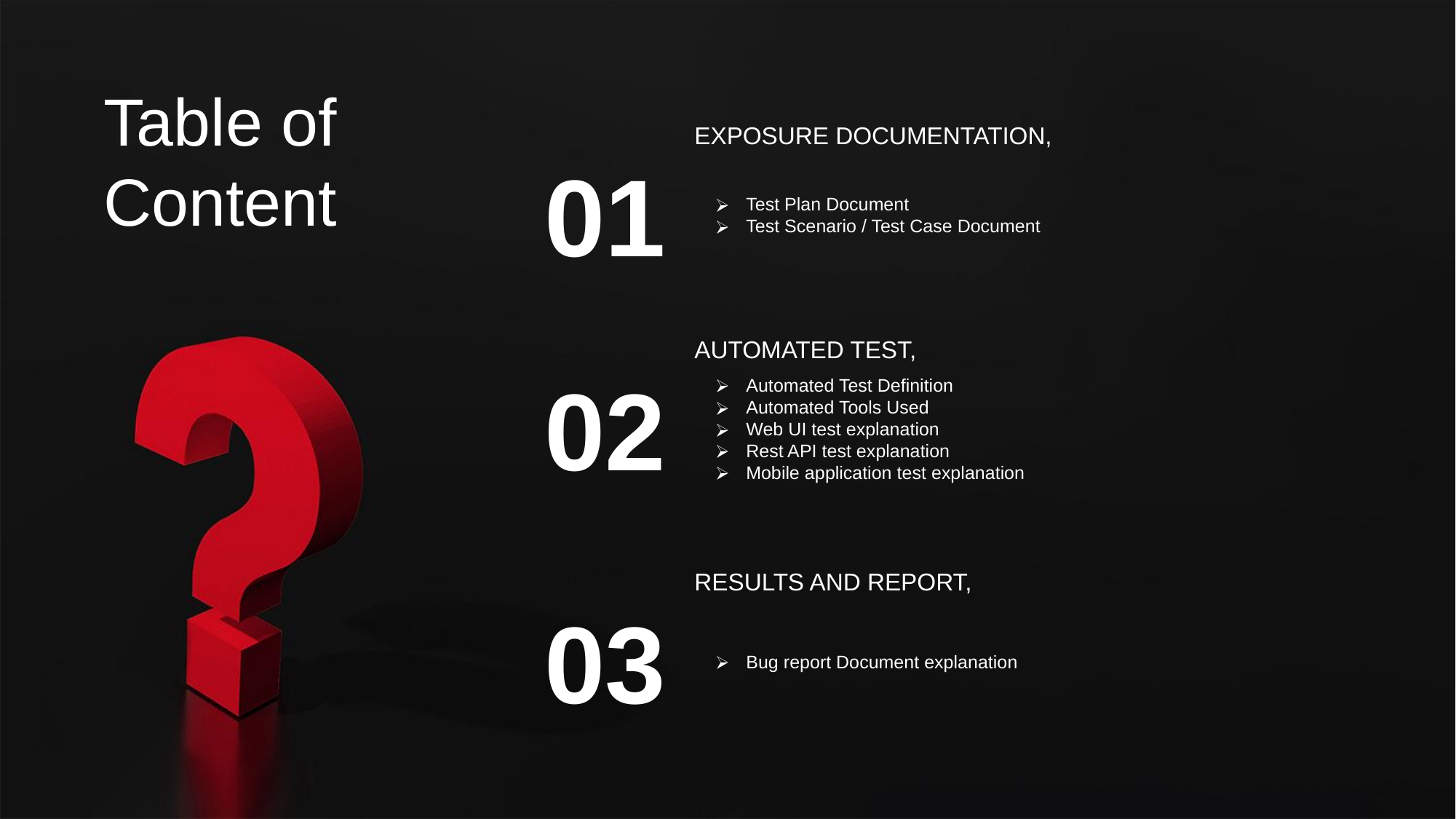

Table of Content
EXPOSURE DOCUMENTATION,
  Test Plan Document
  Test Scenario / Test Case Document
01
AUTOMATED TEST,
  Automated Test Definition
  Automated Tools Used
  Web UI test explanation
  Rest API test explanation
  Mobile application test explanation
02
RESULTS AND REPORT,
  Bug report Document explanation
03